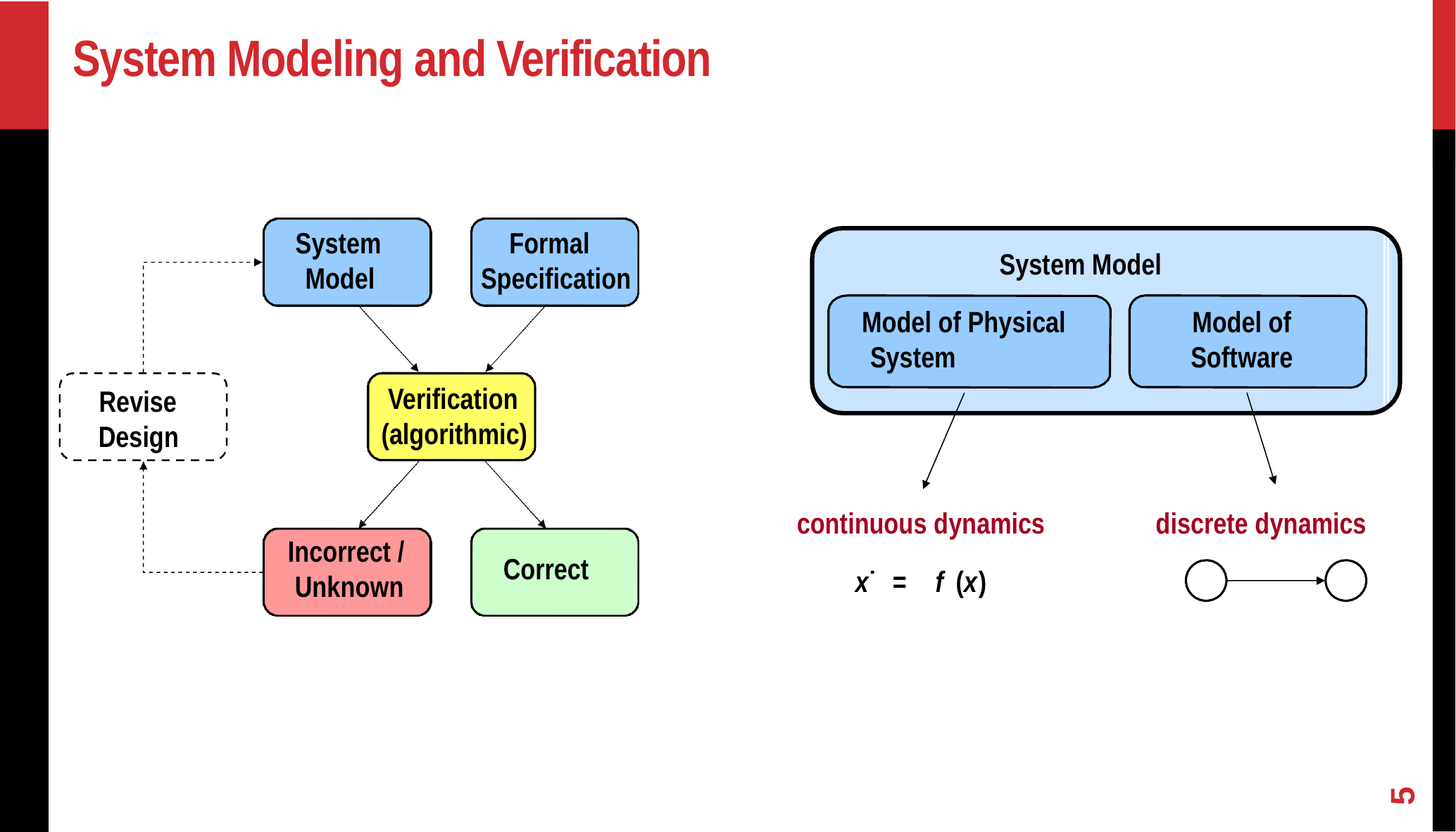

# System Modeling and Verification

System Model
Formal Specification
Verification (algorithmic)
Revise Design
Incorrect / Unknown
Correct

System Model

Model of Physical System
Model of Software

continuous dynamics
x˙	=	f (x)
discrete dynamics

5